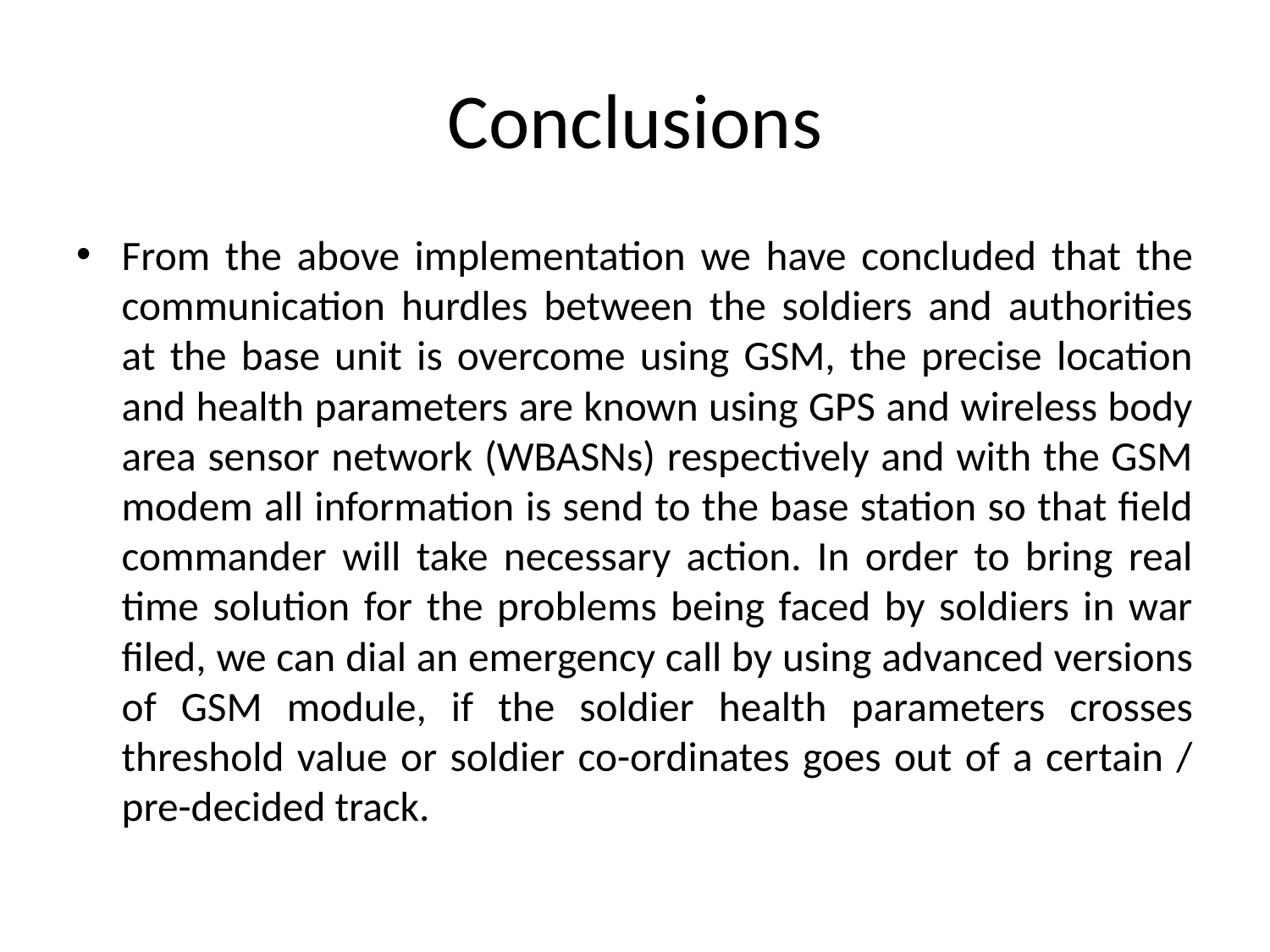

# Conclusions
From the above implementation we have concluded that the communication hurdles between the soldiers and authorities at the base unit is overcome using GSM, the precise location and health parameters are known using GPS and wireless body area sensor network (WBASNs) respectively and with the GSM modem all information is send to the base station so that field commander will take necessary action. In order to bring real time solution for the problems being faced by soldiers in war filed, we can dial an emergency call by using advanced versions of GSM module, if the soldier health parameters crosses threshold value or soldier co-ordinates goes out of a certain / pre-decided track.